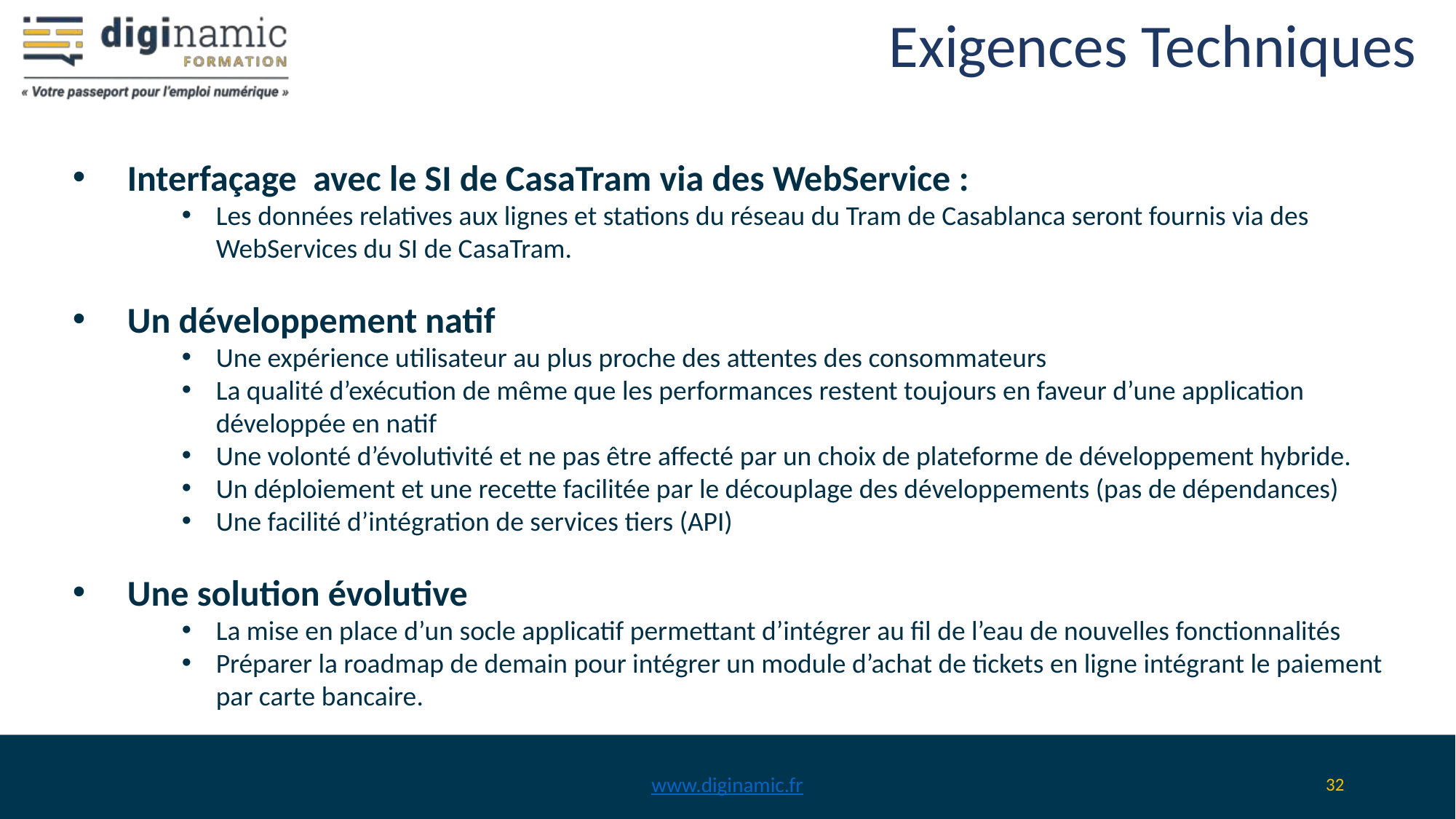

# Exigences Techniques
Interfaçage  avec le SI de CasaTram via des WebService :
Les données relatives aux lignes et stations du réseau du Tram de Casablanca seront fournis via des WebServices du SI de CasaTram.

Un développement natif
Une expérience utilisateur au plus proche des attentes des consommateurs
La qualité d’exécution de même que les performances restent toujours en faveur d’une application développée en natif
Une volonté d’évolutivité et ne pas être affecté par un choix de plateforme de développement hybride.
Un déploiement et une recette facilitée par le découplage des développements (pas de dépendances)
Une facilité d’intégration de services tiers (API)

Une solution évolutive
La mise en place d’un socle applicatif permettant d’intégrer au fil de l’eau de nouvelles fonctionnalités
Préparer la roadmap de demain pour intégrer un module d’achat de tickets en ligne intégrant le paiement par carte bancaire.
www.diginamic.fr
32